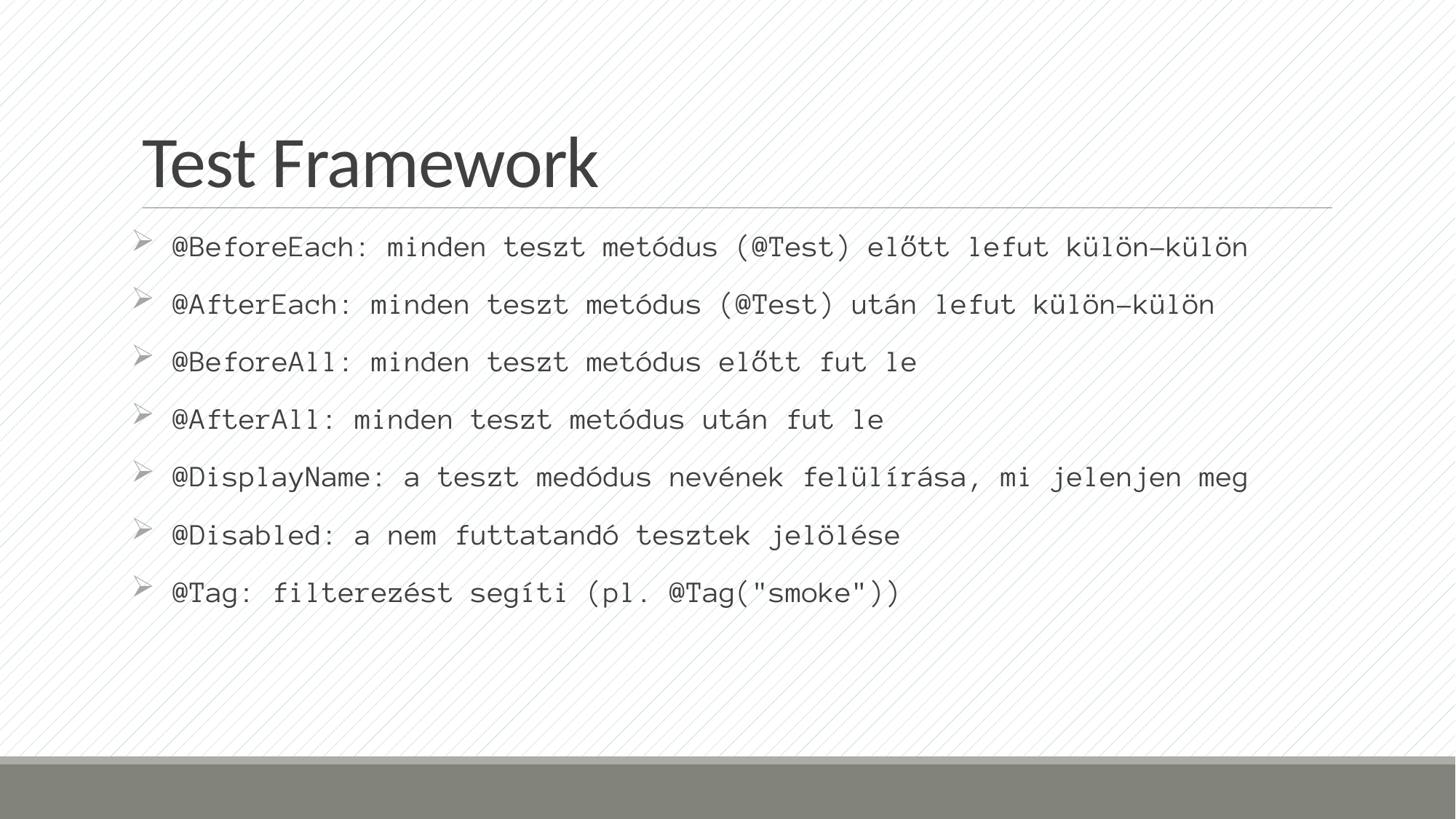

# Test Framework
@BeforeEach: minden teszt metódus (@Test) előtt lefut külön-külön
@AfterEach: minden teszt metódus (@Test) után lefut külön-külön
@BeforeAll: minden teszt metódus előtt fut le
@AfterAll: minden teszt metódus után fut le
@DisplayName: a teszt medódus nevének felülírása, mi jelenjen meg
@Disabled: a nem futtatandó tesztek jelölése
@Tag: filterezést segíti (pl. @Tag("smoke"))